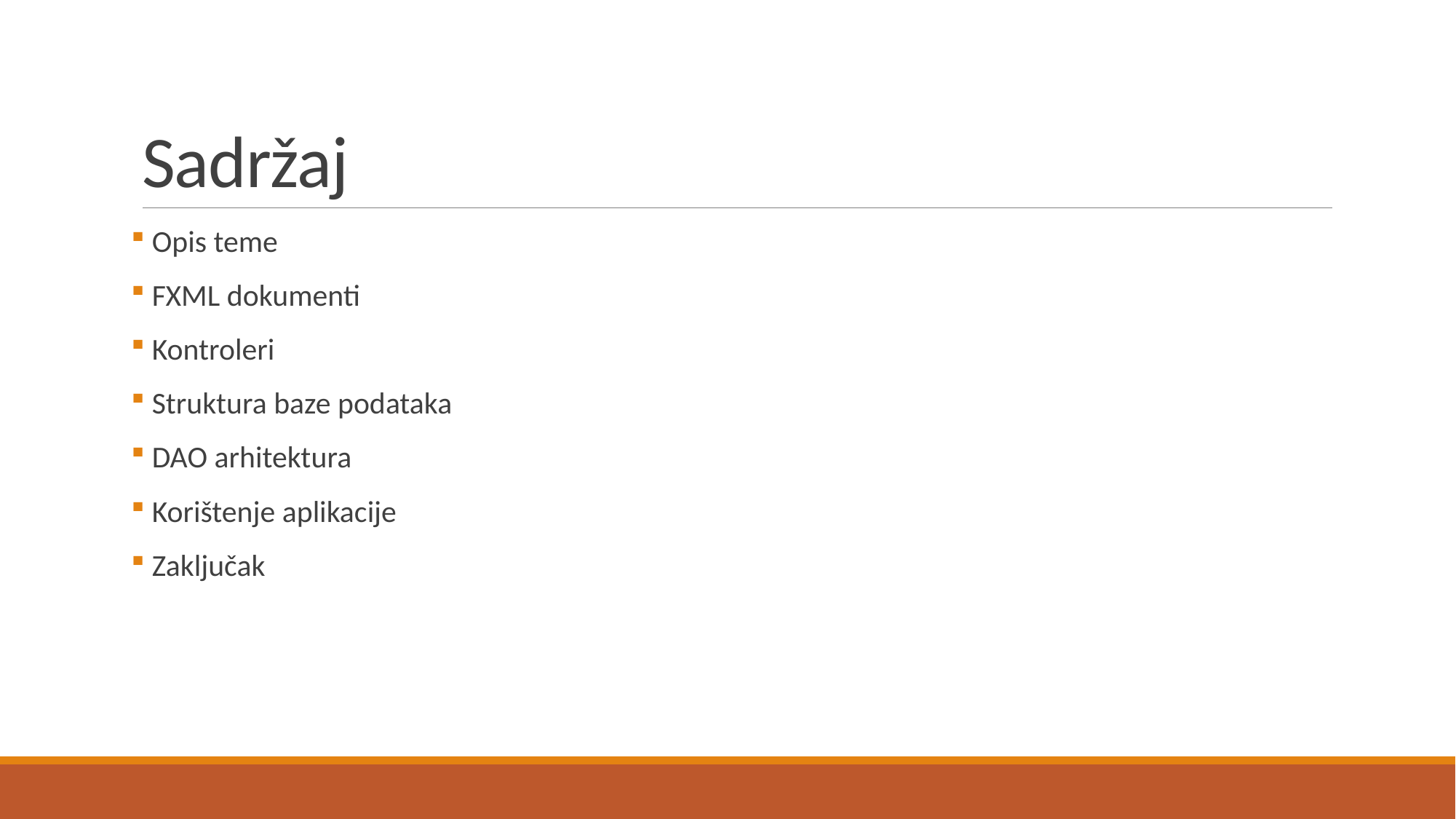

# Sadržaj
 Opis teme
 FXML dokumenti
 Kontroleri
 Struktura baze podataka
 DAO arhitektura
 Korištenje aplikacije
 Zaključak